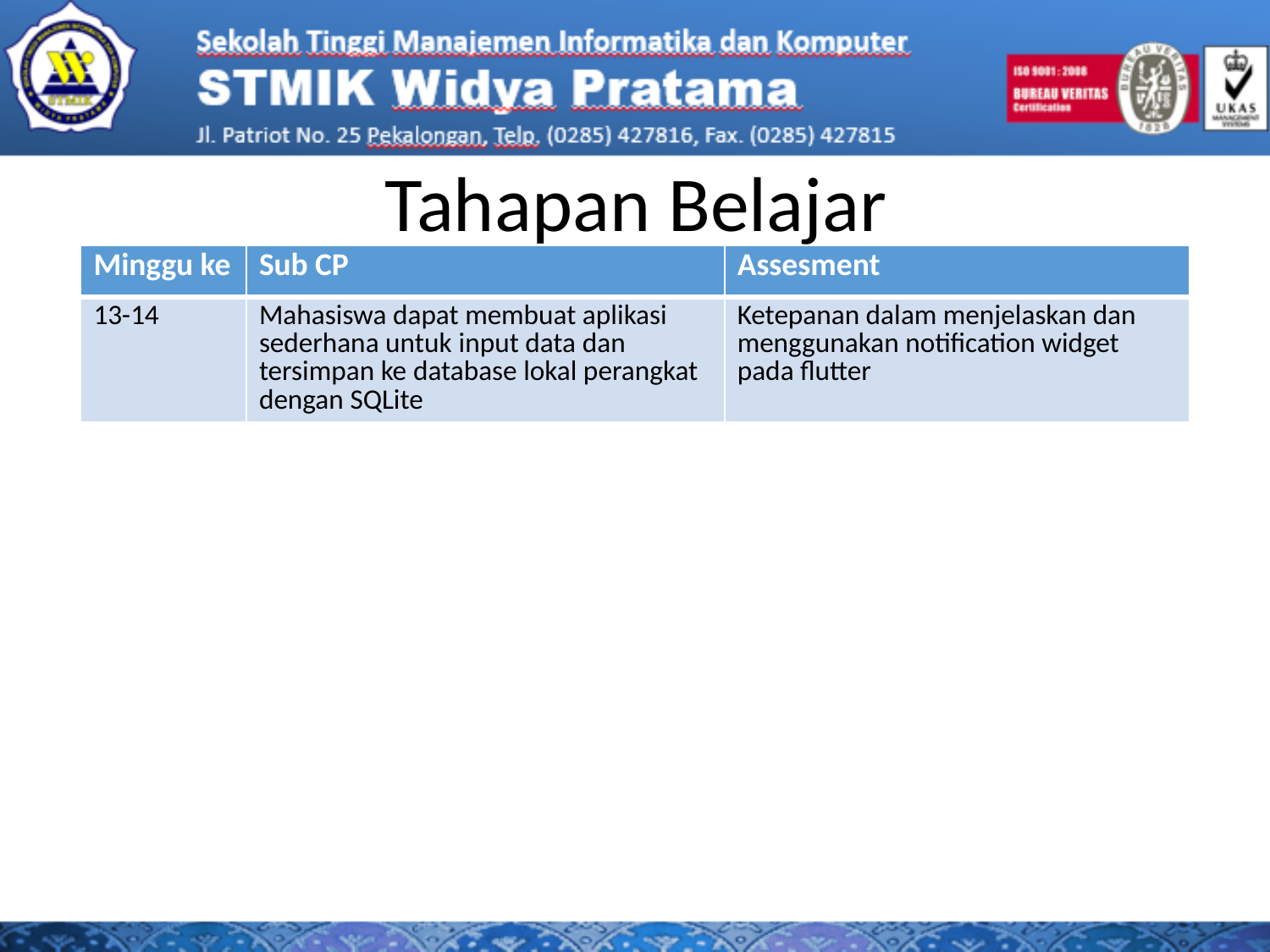

# Tahapan Belajar
| Minggu ke | Sub CP | Assesment |
| --- | --- | --- |
| 13-14 | Mahasiswa dapat membuat aplikasi sederhana untuk input data dan tersimpan ke database lokal perangkat dengan SQLite | Ketepanan dalam menjelaskan dan menggunakan notification widget pada flutter |